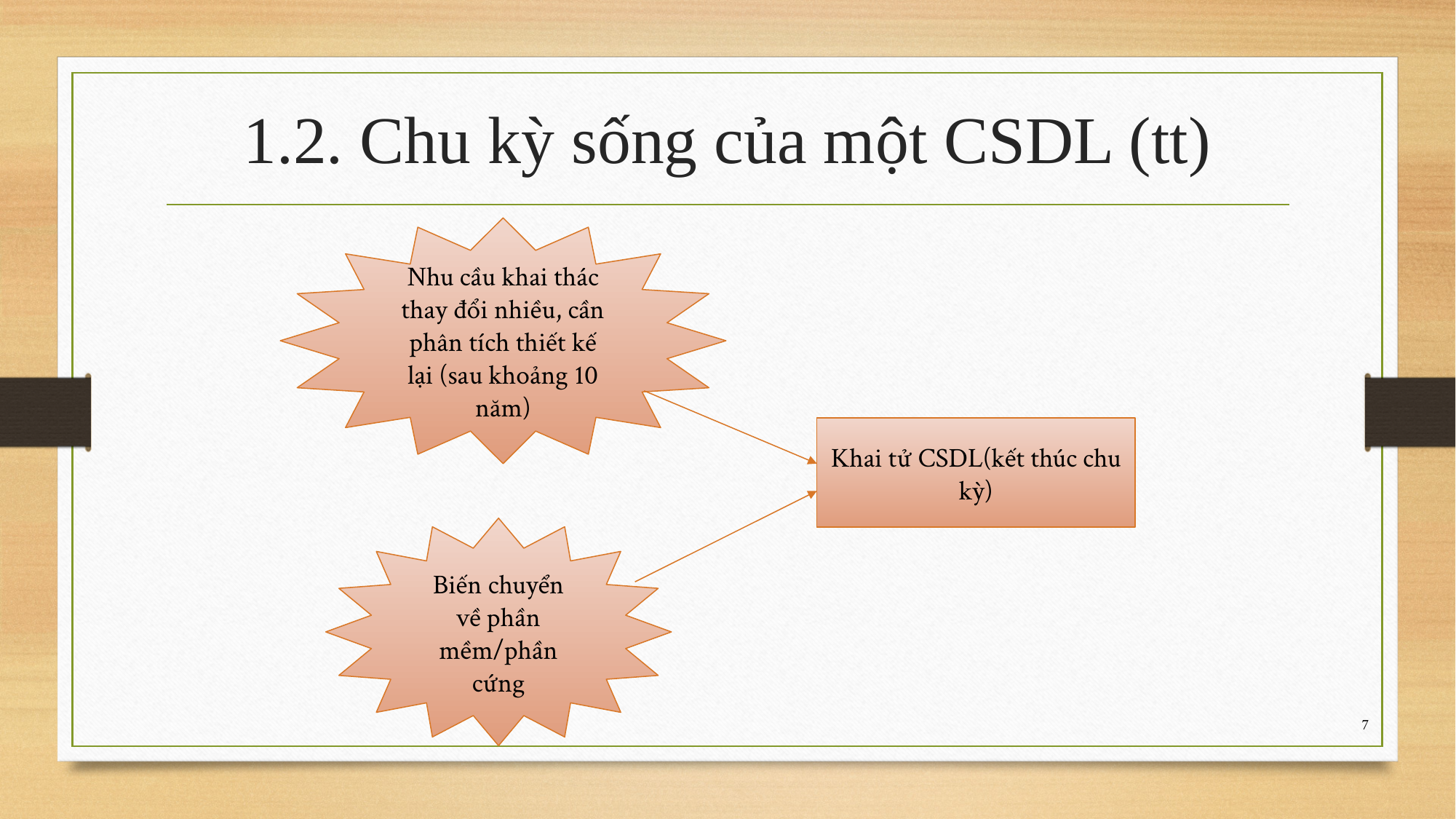

# 1.2. Chu kỳ sống của một CSDL (tt)
Nhu cầu khai thác thay đổi nhiều, cần phân tích thiết kế lại (sau khoảng 10 năm)

Khai tử CSDL(kết thúc chu kỳ)

Biến chuyển về phần mềm/phần cứng
7